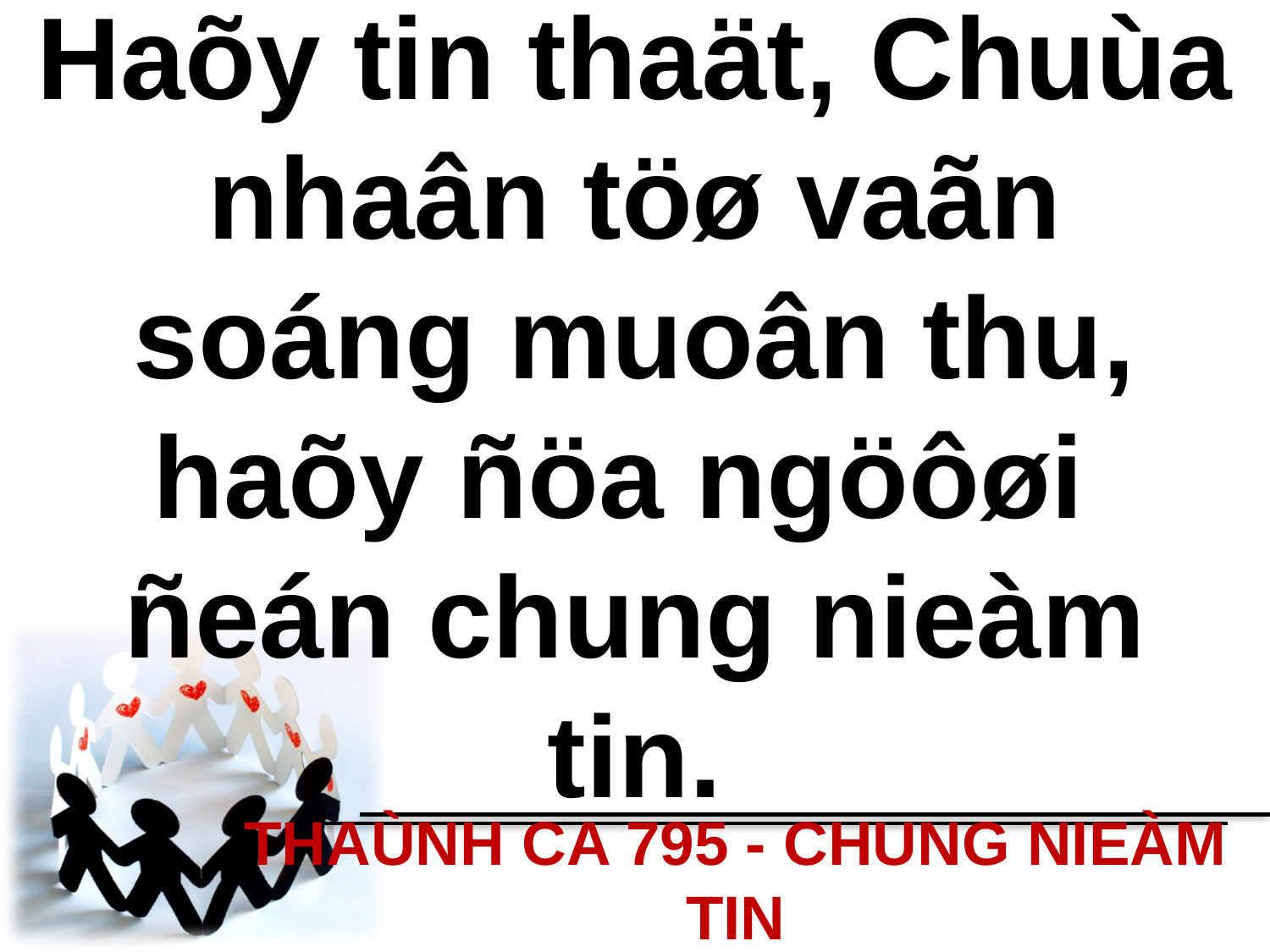

Haõy tin thaät, Chuùa nhaân töø vaãn soáng muoân thu, haõy ñöa ngöôøi
ñeán chung nieàm tin.
THAÙNH CA 795 - CHUNG NIEÀM TIN